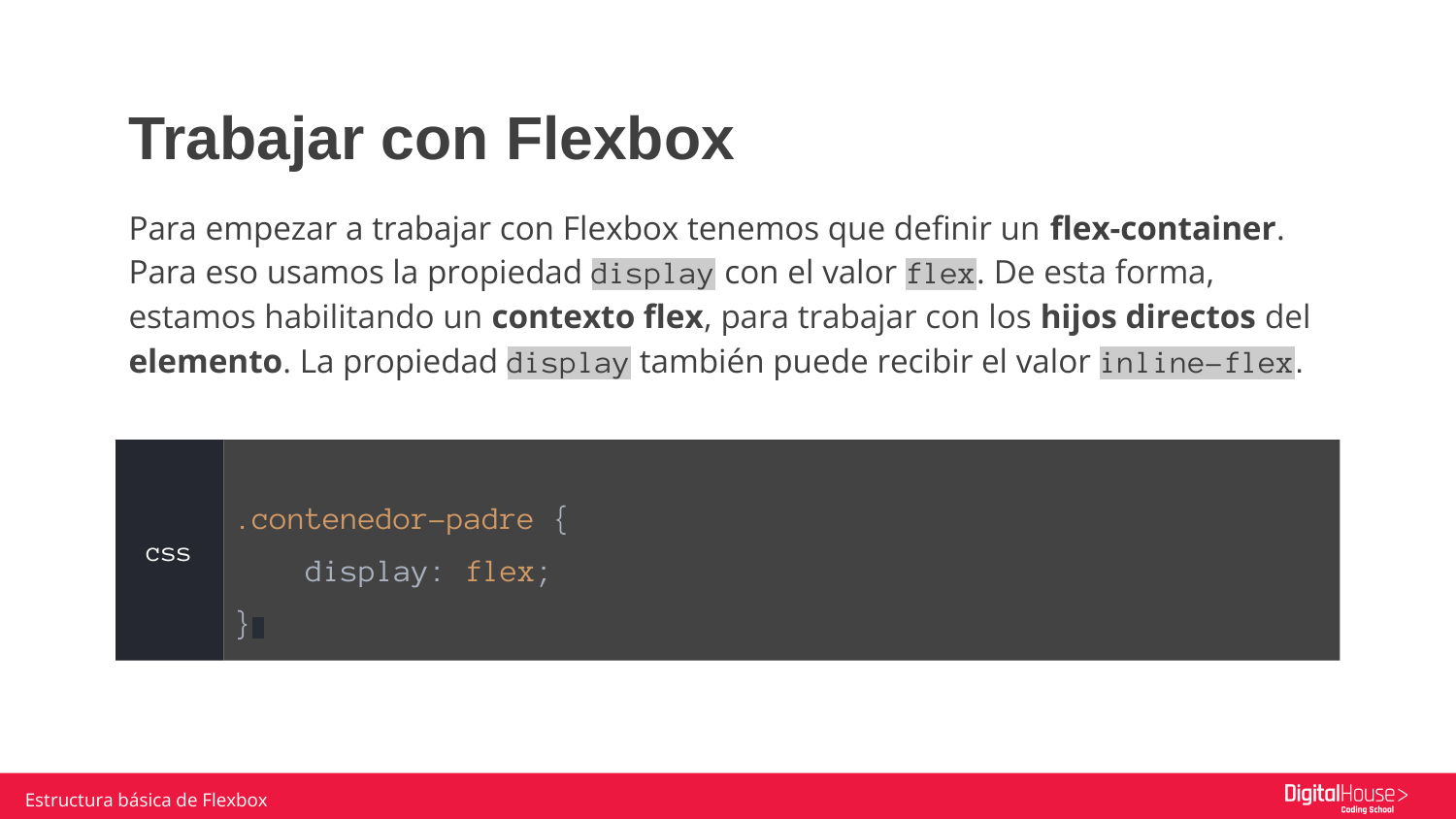

Trabajar con Flexbox
Para empezar a trabajar con Flexbox tenemos que definir un flex-container. Para eso usamos la propiedad display con el valor flex. De esta forma, estamos habilitando un contexto flex, para trabajar con los hijos directos del elemento. La propiedad display también puede recibir el valor inline-flex.

.contenedor-padre {
    display: flex;
}
css